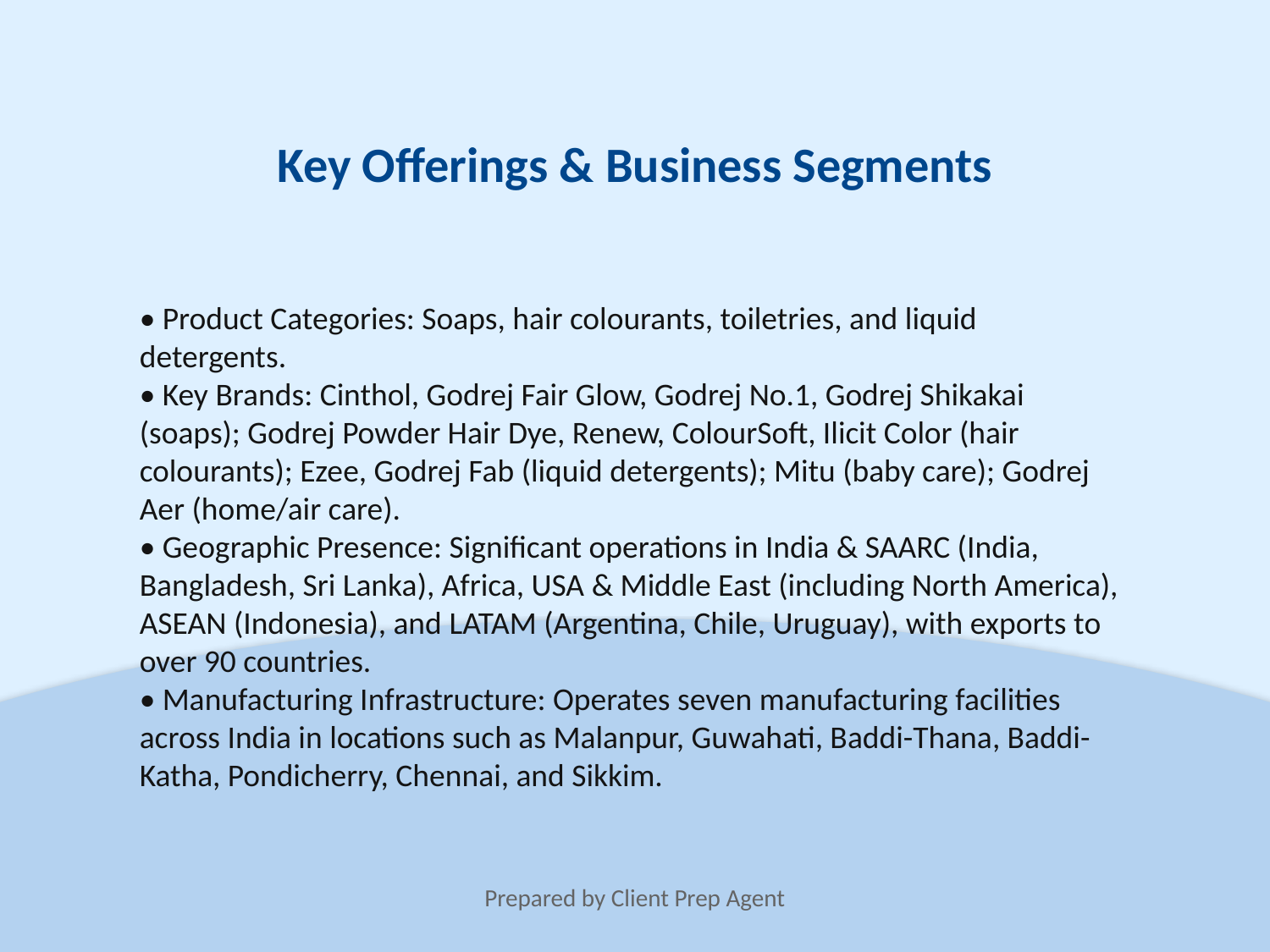

Key Offerings & Business Segments

• Product Categories: Soaps, hair colourants, toiletries, and liquid detergents.
• Key Brands: Cinthol, Godrej Fair Glow, Godrej No.1, Godrej Shikakai (soaps); Godrej Powder Hair Dye, Renew, ColourSoft, Ilicit Color (hair colourants); Ezee, Godrej Fab (liquid detergents); Mitu (baby care); Godrej Aer (home/air care).
• Geographic Presence: Significant operations in India & SAARC (India, Bangladesh, Sri Lanka), Africa, USA & Middle East (including North America), ASEAN (Indonesia), and LATAM (Argentina, Chile, Uruguay), with exports to over 90 countries.
• Manufacturing Infrastructure: Operates seven manufacturing facilities across India in locations such as Malanpur, Guwahati, Baddi-Thana, Baddi-Katha, Pondicherry, Chennai, and Sikkim.

Prepared by Client Prep Agent